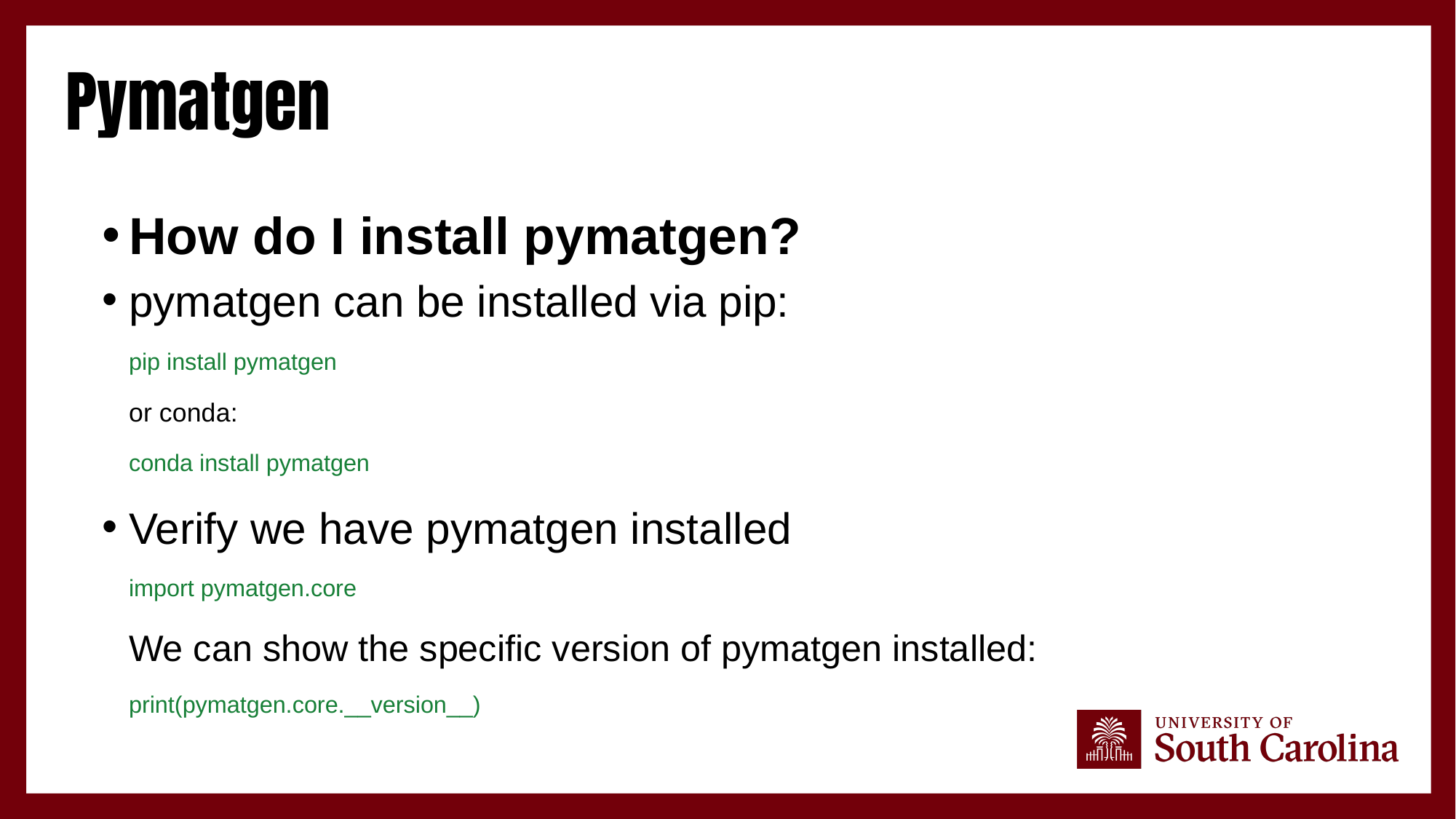

# Pymatgen
How do I install pymatgen?
pymatgen can be installed via pip:
pip install pymatgen
or conda:
conda install pymatgen
Verify we have pymatgen installed
import pymatgen.core
We can show the specific version of pymatgen installed:
print(pymatgen.core.__version__)